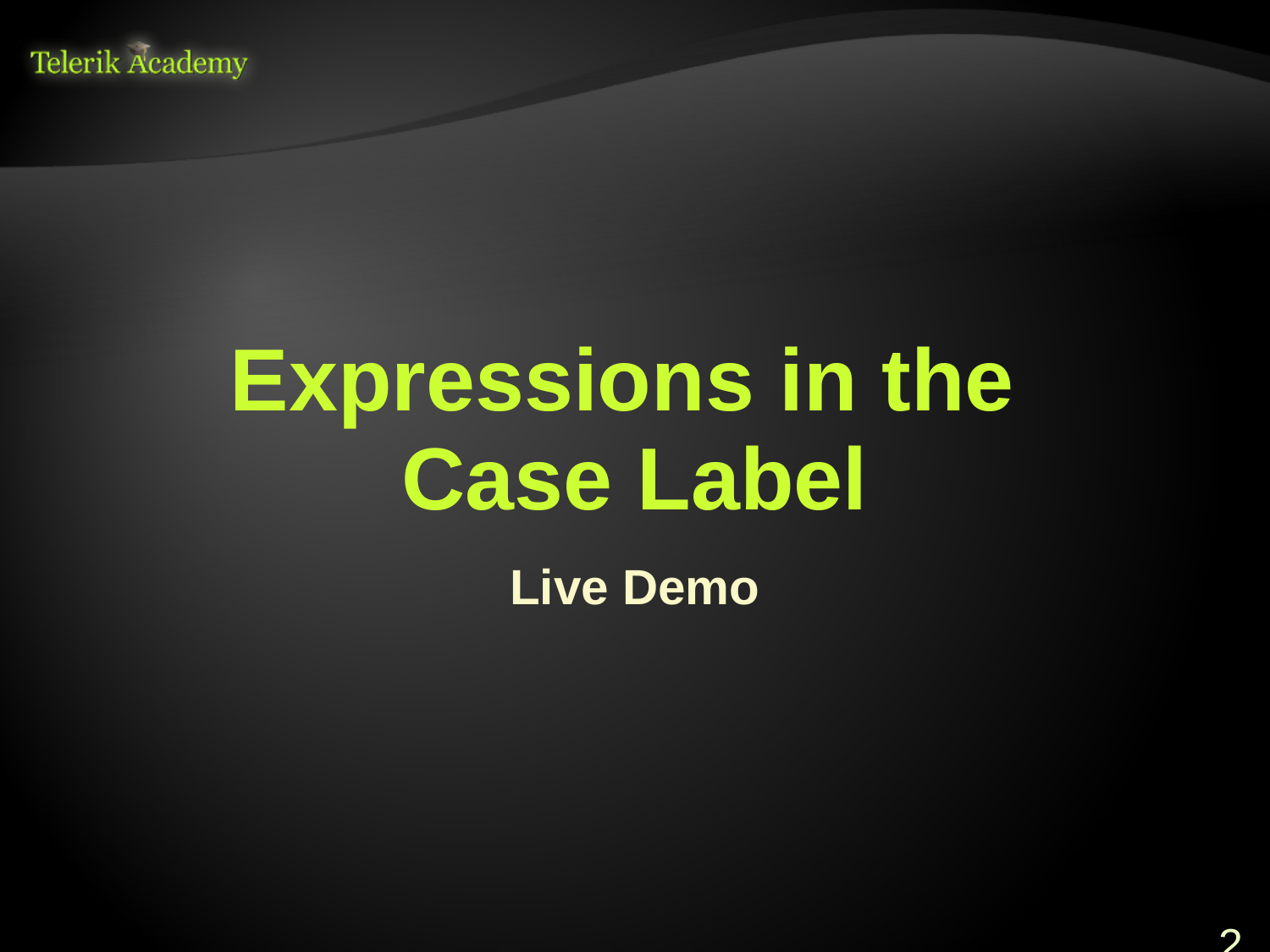

# Expressions in the Case Label
Live Demo
27